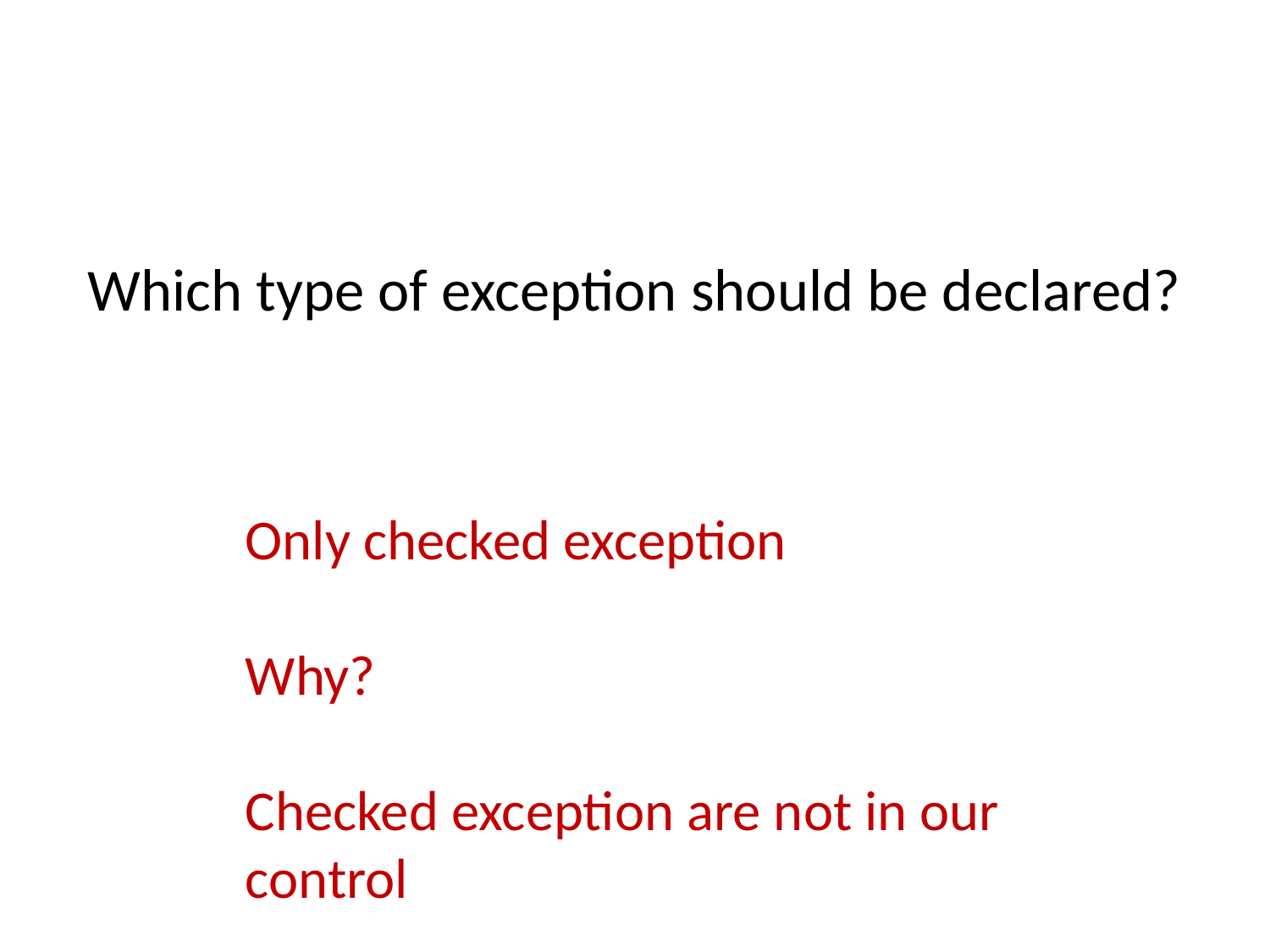

# Which type of exception should be declared?
Only checked exception

Why?

Checked exception are not in our control